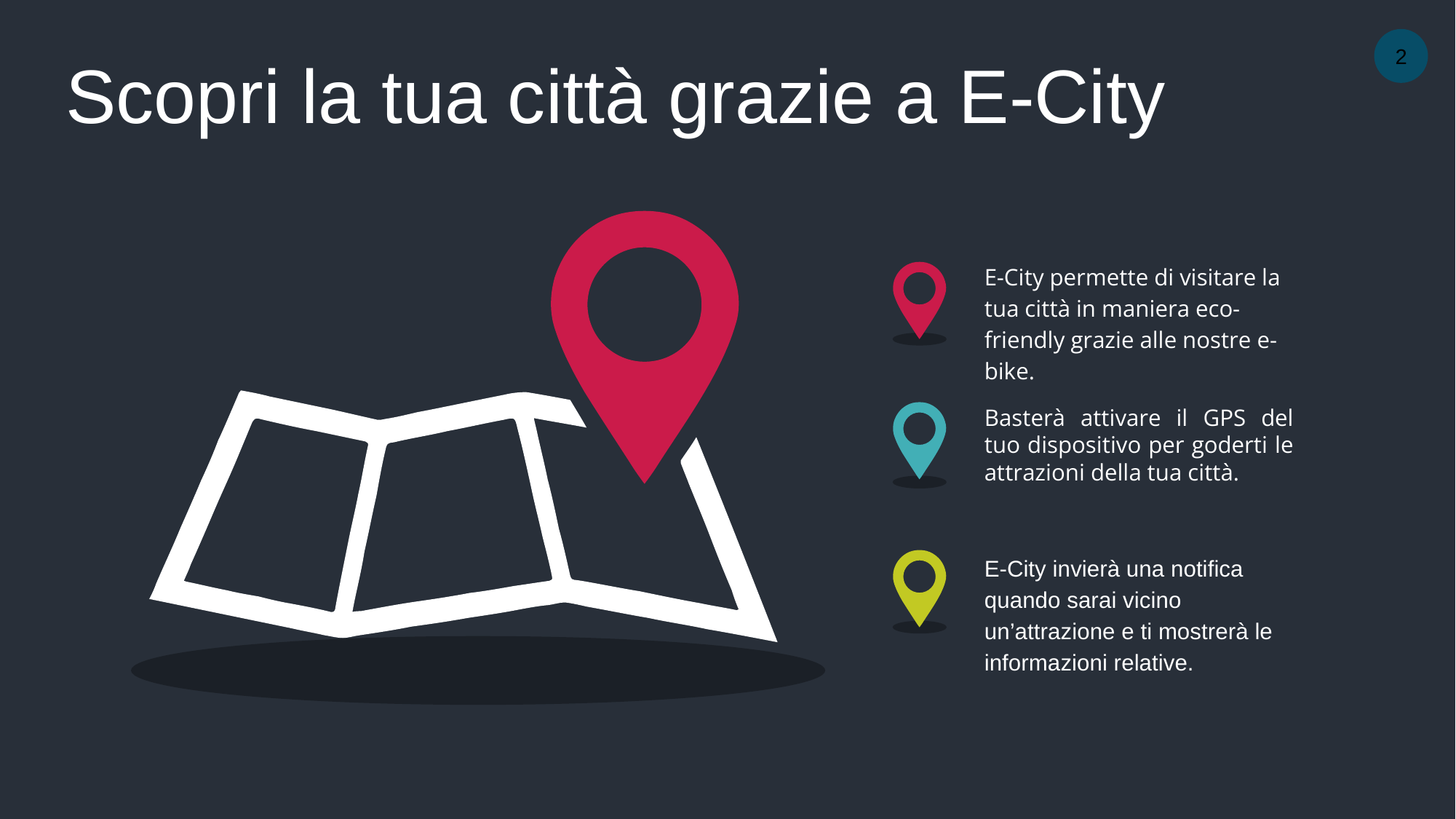

2
Scopri la tua città grazie a E-City

E-City permette di visitare la tua città in maniera eco-friendly grazie alle nostre e-bike.

Basterà attivare il GPS del tuo dispositivo per goderti le attrazioni della tua città.

E-City invierà una notifica quando sarai vicino un’attrazione e ti mostrerà le informazioni relative.